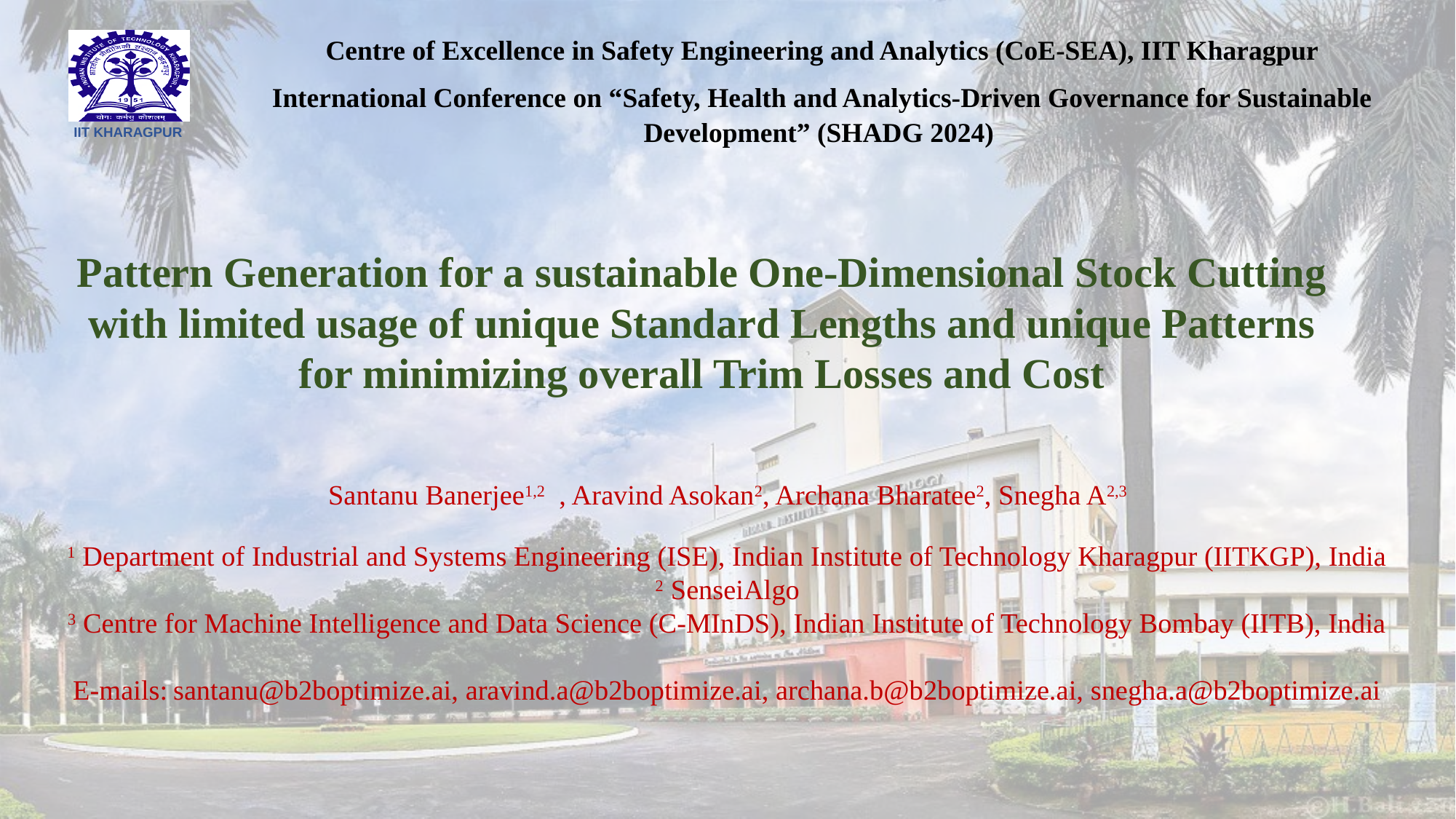

Pattern Generation for a sustainable One-Dimensional Stock Cutting
with limited usage of unique Standard Lengths and unique Patterns
for minimizing overall Trim Losses and Cost
Santanu Banerjee1,2  , Aravind Asokan2, Archana Bharatee2, Snegha A2,3

1 Department of Industrial and Systems Engineering (ISE), Indian Institute of Technology Kharagpur (IITKGP), India
2 SenseiAlgo
3 Centre for Machine Intelligence and Data Science (C-MInDS), Indian Institute of Technology Bombay (IITB), India

E-mails:	santanu@b2boptimize.ai, aravind.a@b2boptimize.ai, archana.b@b2boptimize.ai, snegha.a@b2boptimize.ai